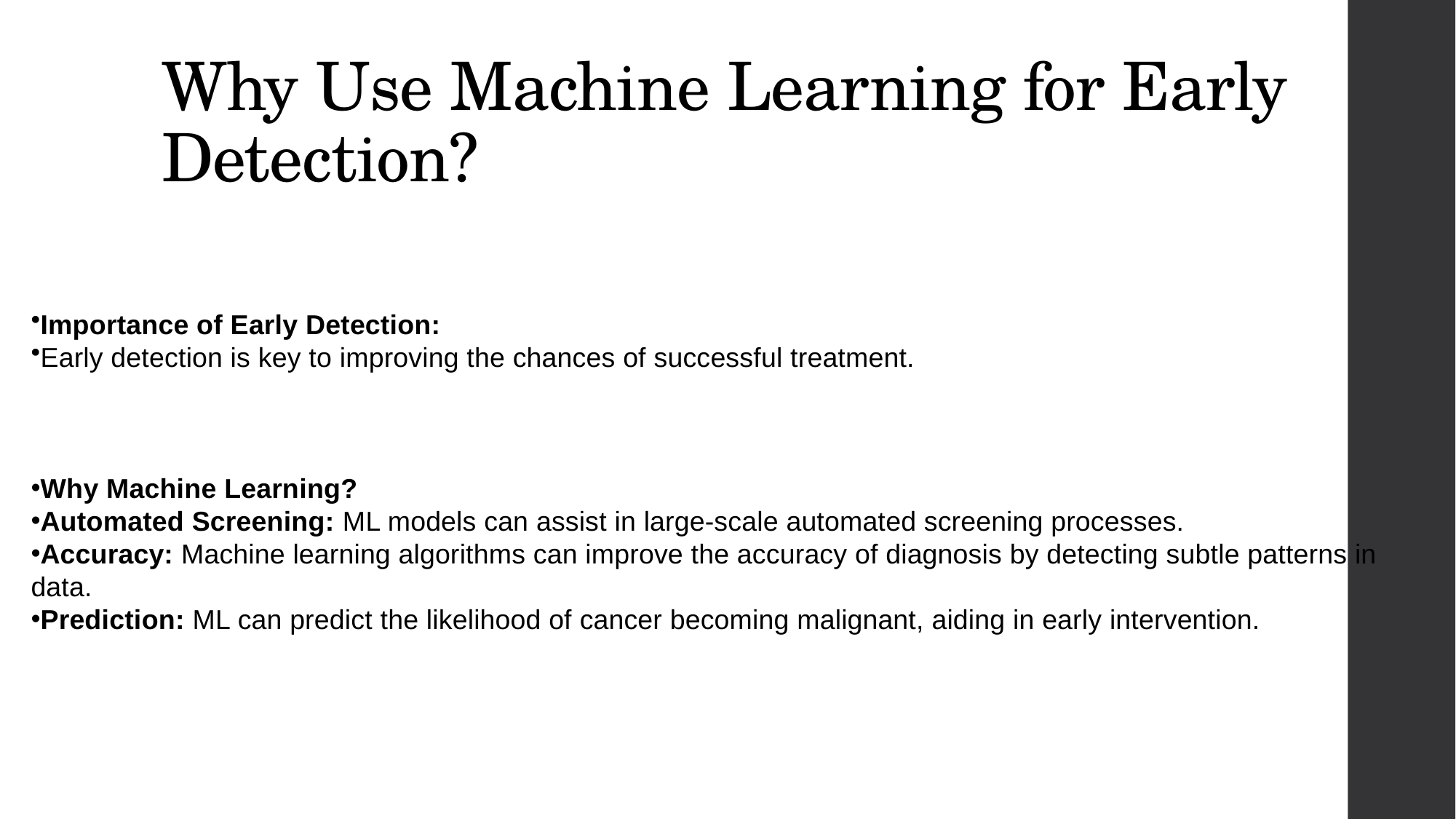

# Why Use Machine Learning for Early Detection?
Importance of Early Detection:
Early detection is key to improving the chances of successful treatment.

Why Machine Learning?
Automated Screening: ML models can assist in large-scale automated screening processes.
Accuracy: Machine learning algorithms can improve the accuracy of diagnosis by detecting subtle patterns in data.
Prediction: ML can predict the likelihood of cancer becoming malignant, aiding in early intervention.